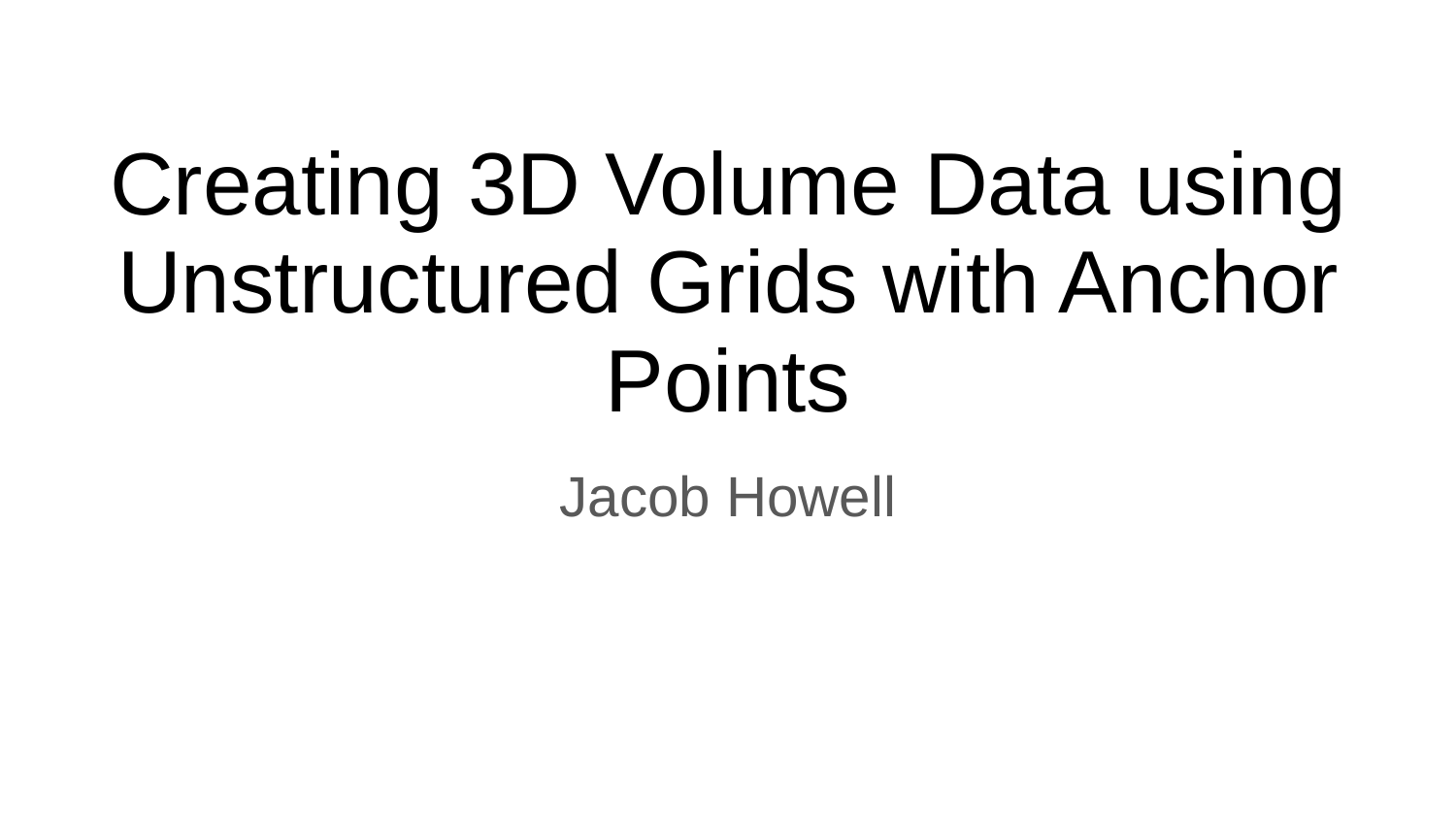

# Creating 3D Volume Data using Unstructured Grids with Anchor Points
Jacob Howell